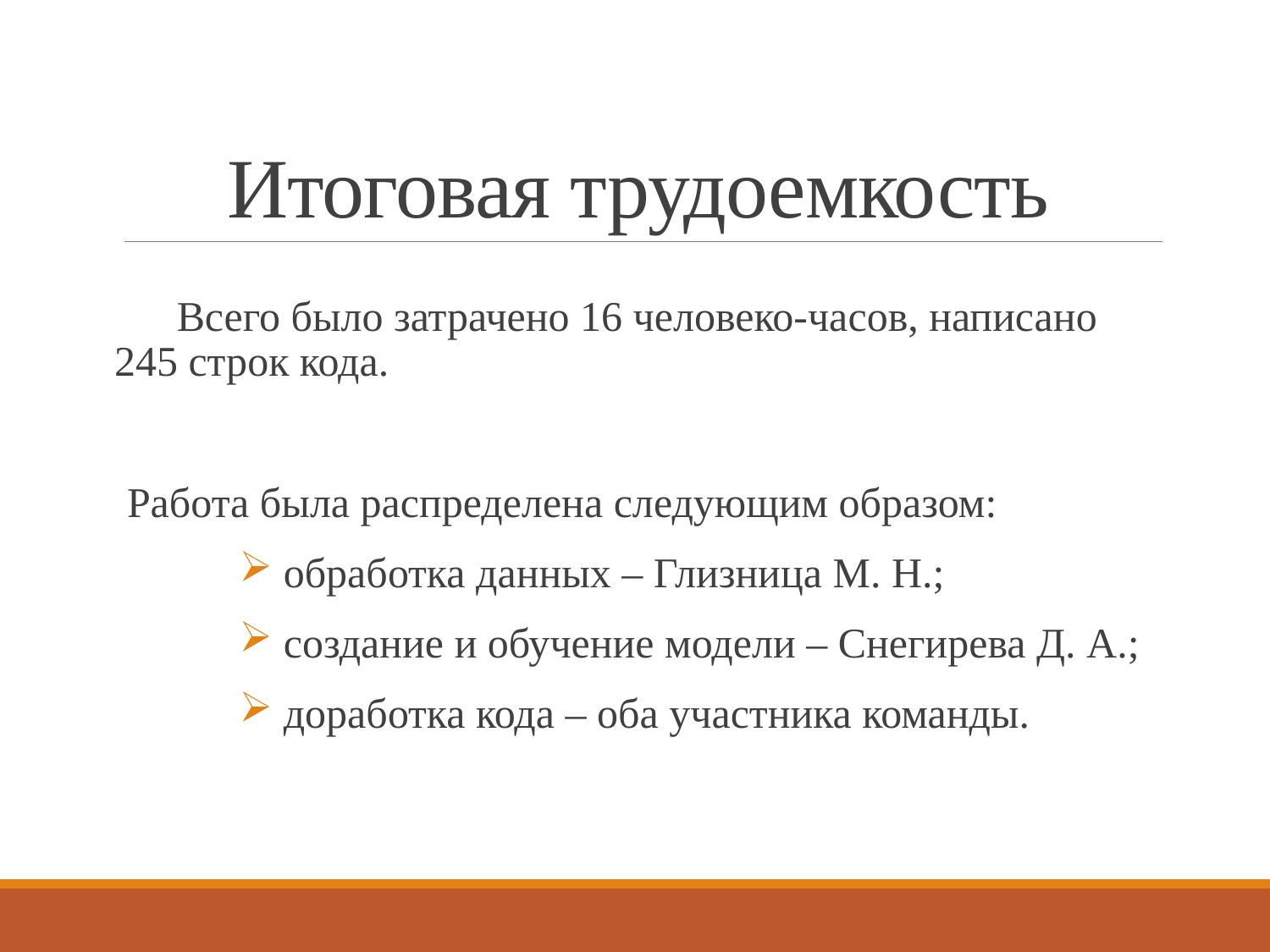

# Итоговая трудоемкость
Всего было затрачено 16 человеко-часов, написано 245 строк кода.

Работа была распределена следующим образом:
 обработка данных – Глизница М. Н.;
 создание и обучение модели – Снегирева Д. А.;
 доработка кода – оба участника команды.